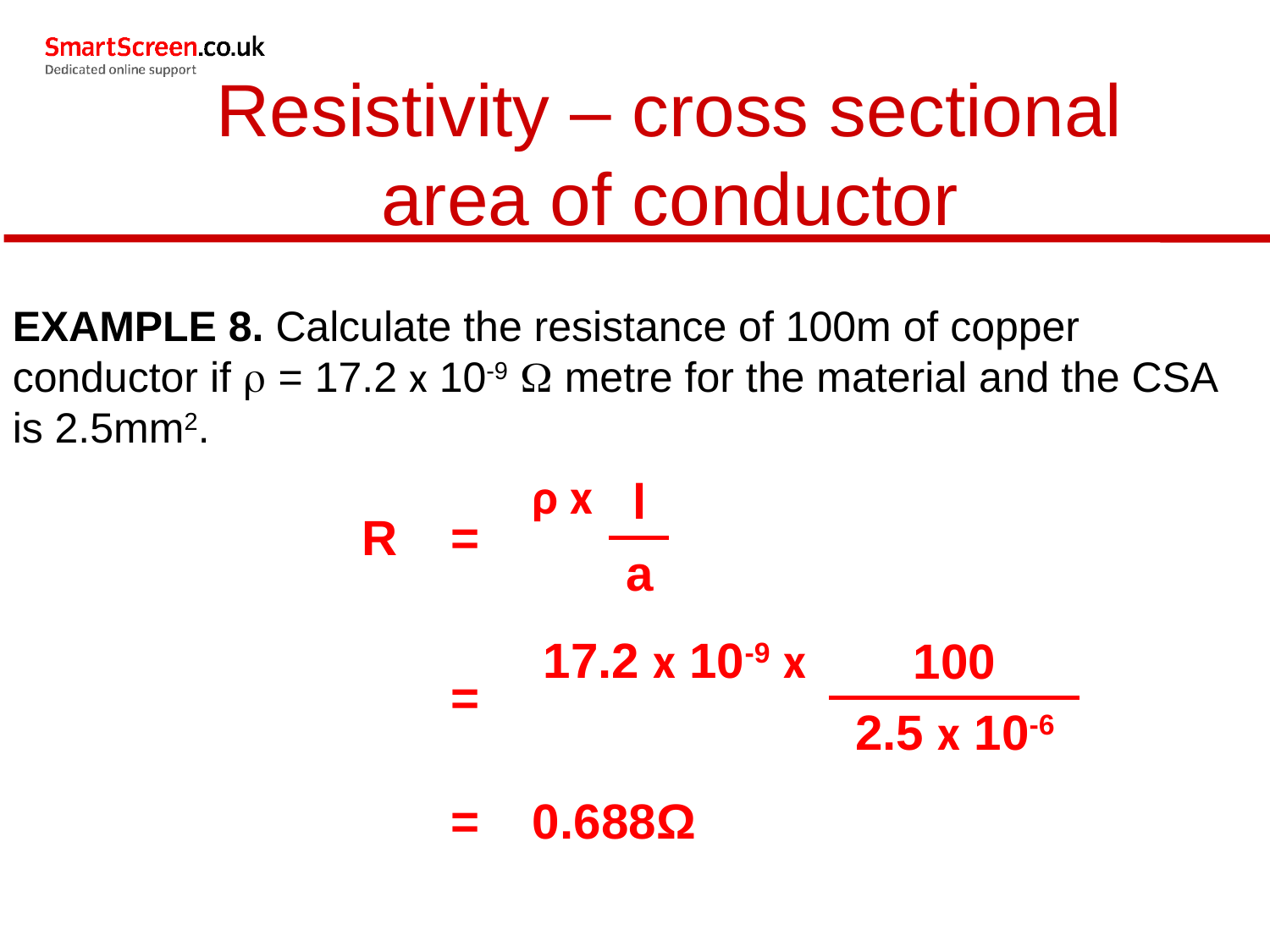

Resistivity – cross sectional
area of conductor

EXAMPLE 8. Calculate the resistance of 100m of copper conductor if ρ = 17.2 x 10-9 Ω metre for the material and the CSA is 2.5mm2.
| R | = | ρ x | l |  |
| --- | --- | --- | --- | --- |
|  |  |  | a |  |
|  | = | 17.2 x 10-9 x | 100 |  |
| --- | --- | --- | --- | --- |
|  |  |  | 2.5 x 10-6 |  |
|  | = | 0.688Ω |
| --- | --- | --- |